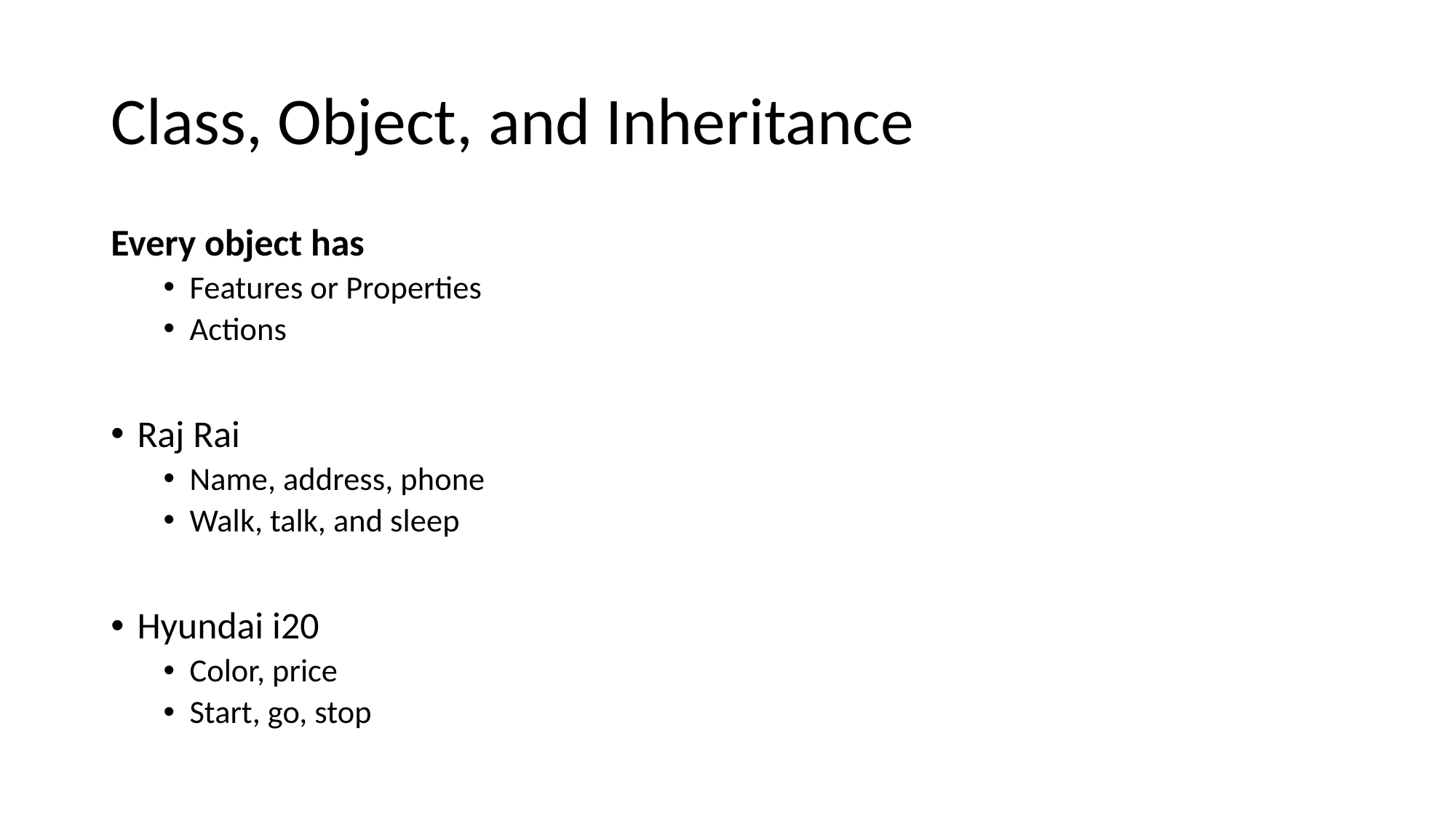

# Class, Object, and Inheritance
Every object has
Features or Properties
Actions

Raj Rai
Name, address, phone
Walk, talk, and sleep

Hyundai i20
Color, price
Start, go, stop